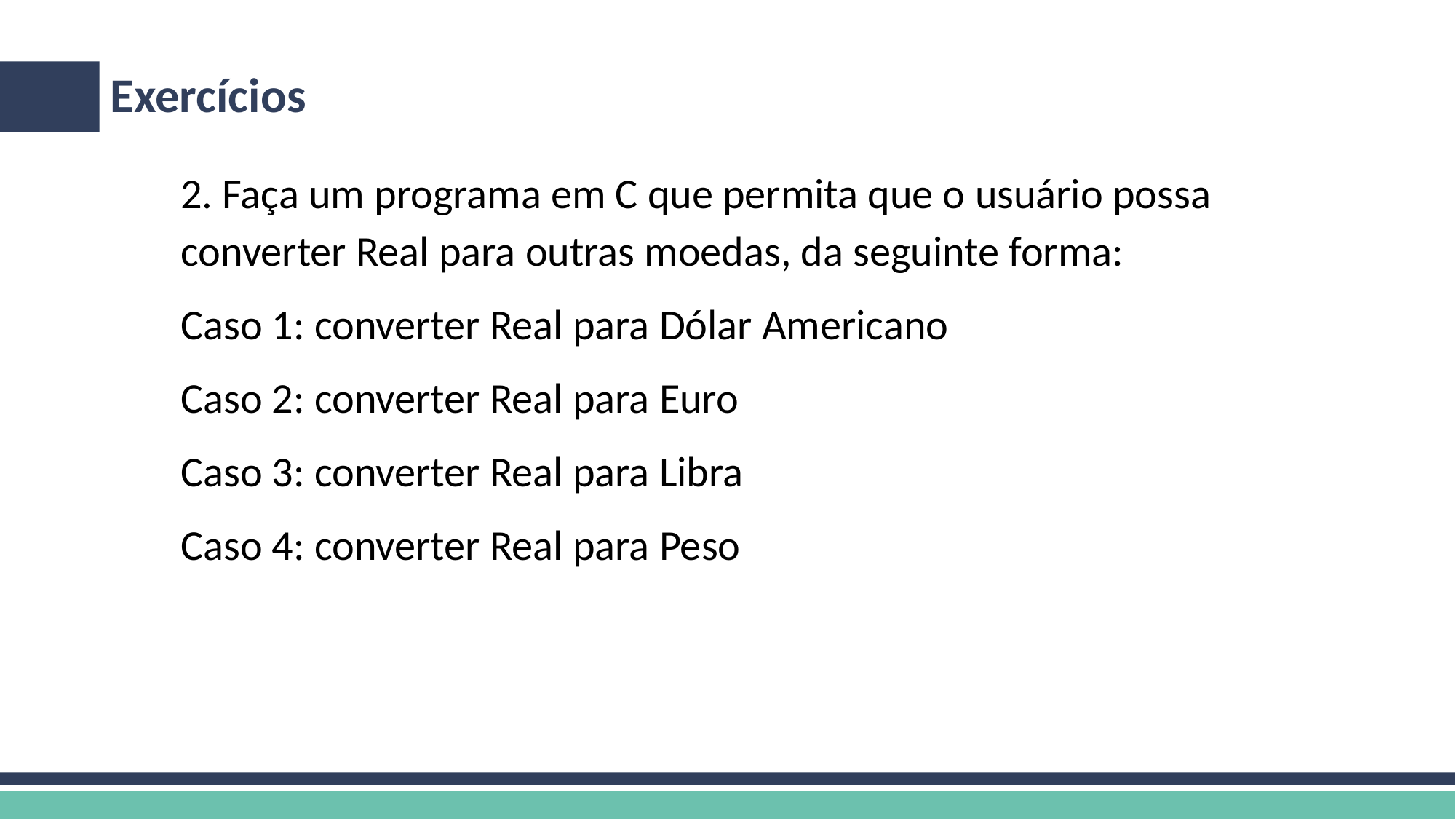

# Exercícios
2. Faça um programa em C que permita que o usuário possa converter Real para outras moedas, da seguinte forma:
Caso 1: converter Real para Dólar Americano
Caso 2: converter Real para Euro
Caso 3: converter Real para Libra
Caso 4: converter Real para Peso